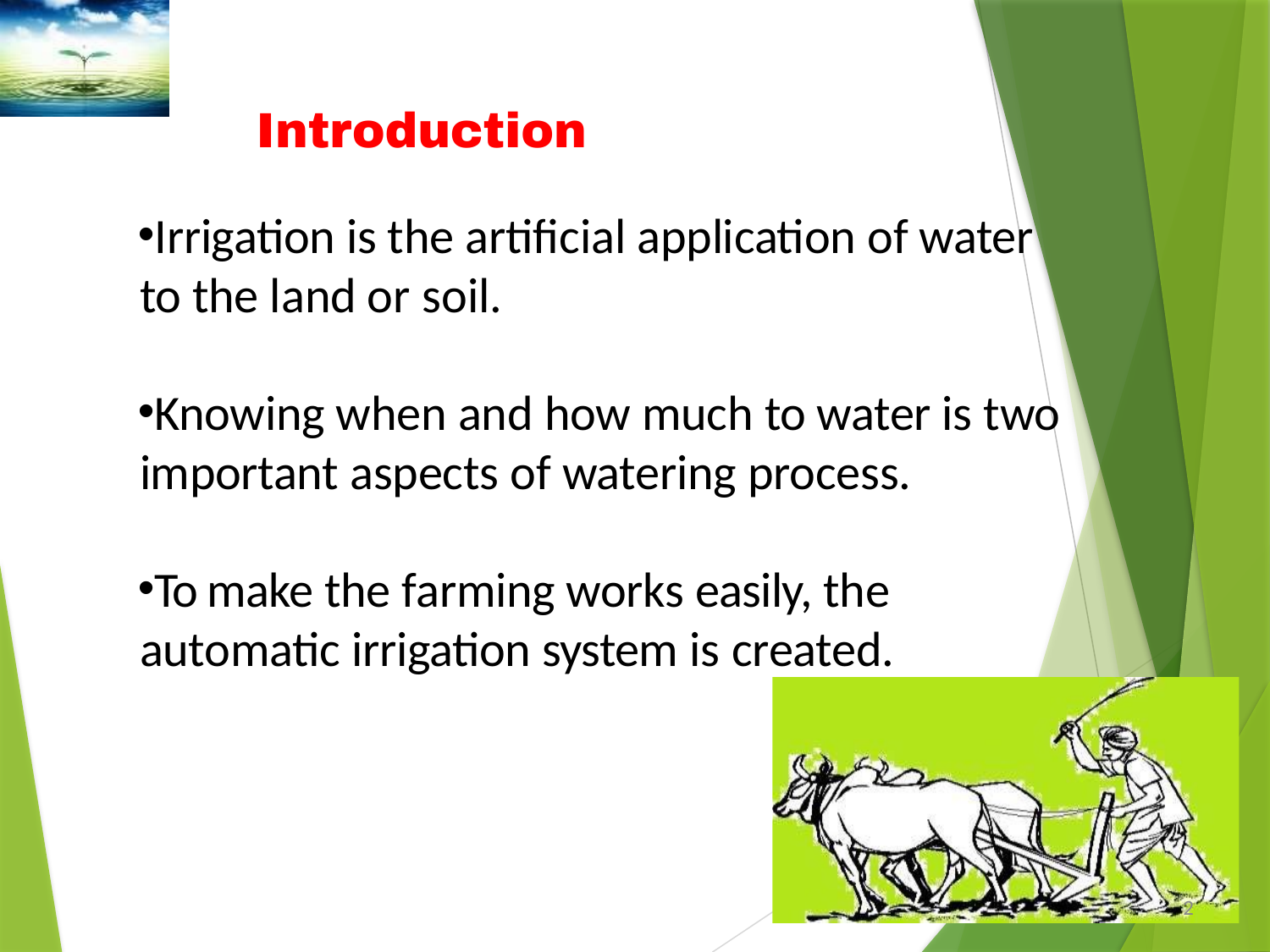

Introduction
Irrigation is the artificial application of water  to the land or soil.

Knowing when and how much to water is two  important aspects of watering process.

To make the farming works easily, the  automatic irrigation system is created.

2